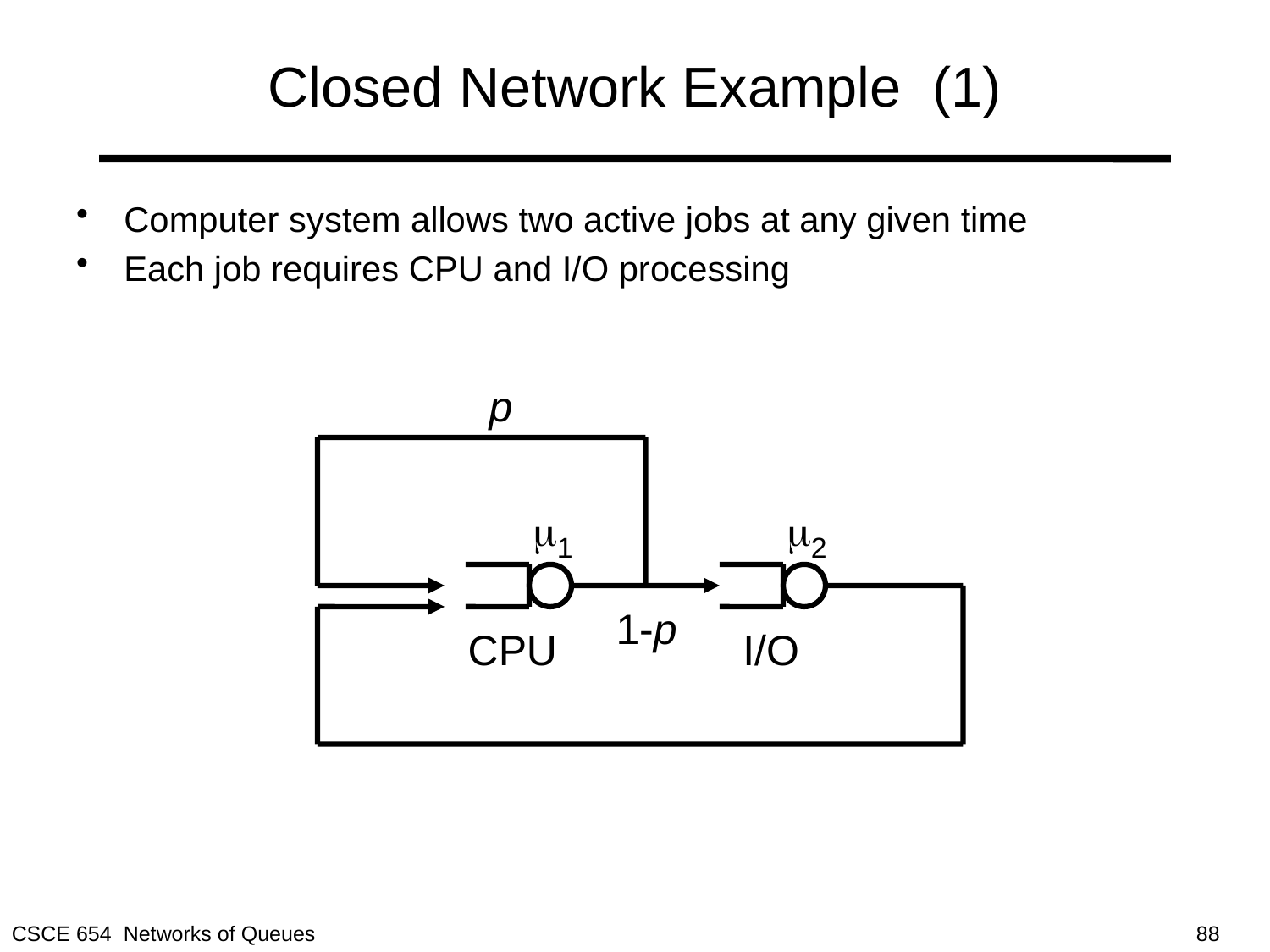

# Closed Network Example  (1)
Computer system allows two active jobs at any given time
Each job requires CPU and I/O processing
p

μ1
μ2

1-p

CPU
I/O